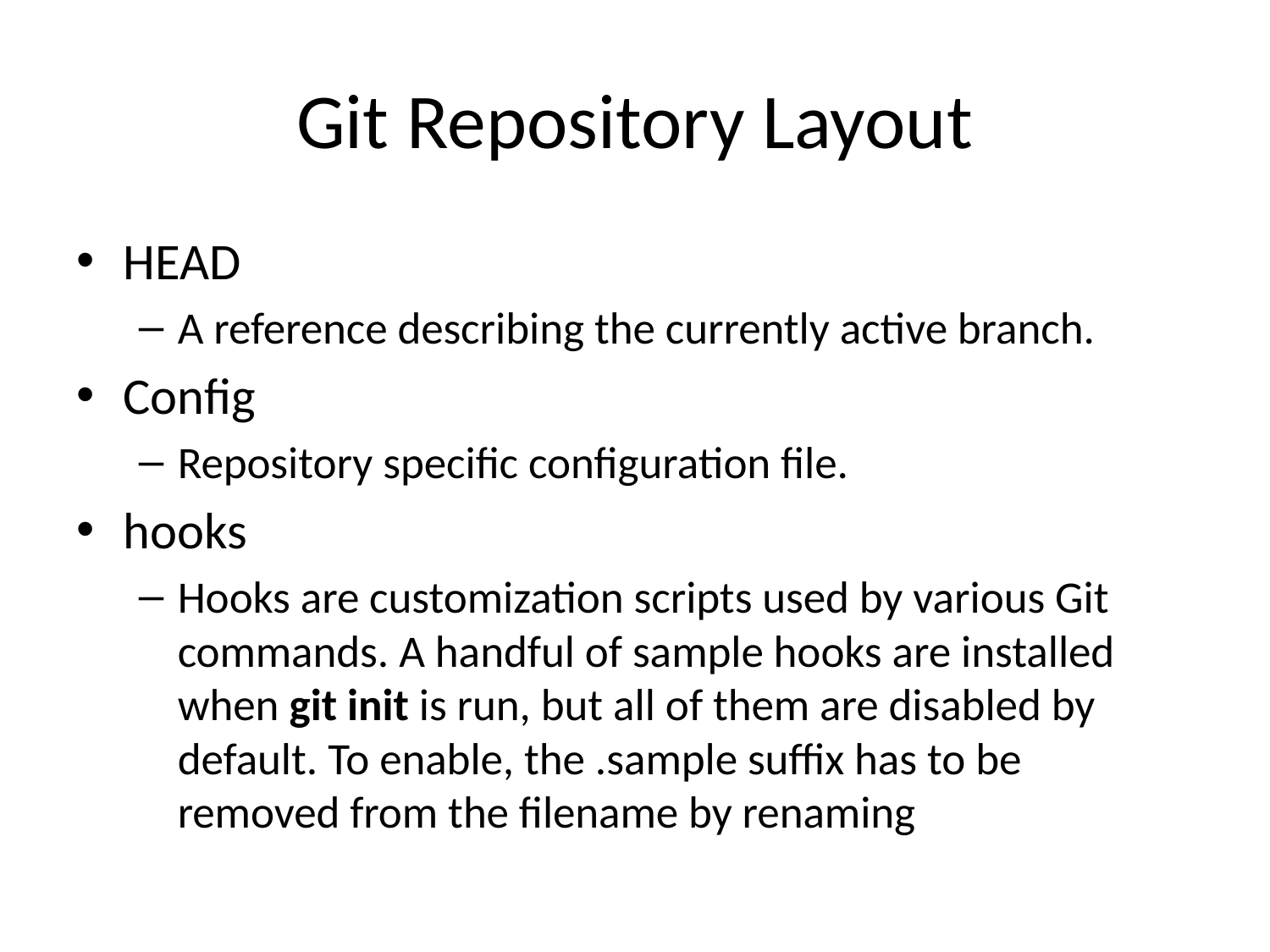

# Git Repository Layout
HEAD
A reference describing the currently active branch.
Config
Repository specific configuration file.
hooks
Hooks are customization scripts used by various Git commands. A handful of sample hooks are installed when git init is run, but all of them are disabled by default. To enable, the .sample suffix has to be removed from the filename by renaming